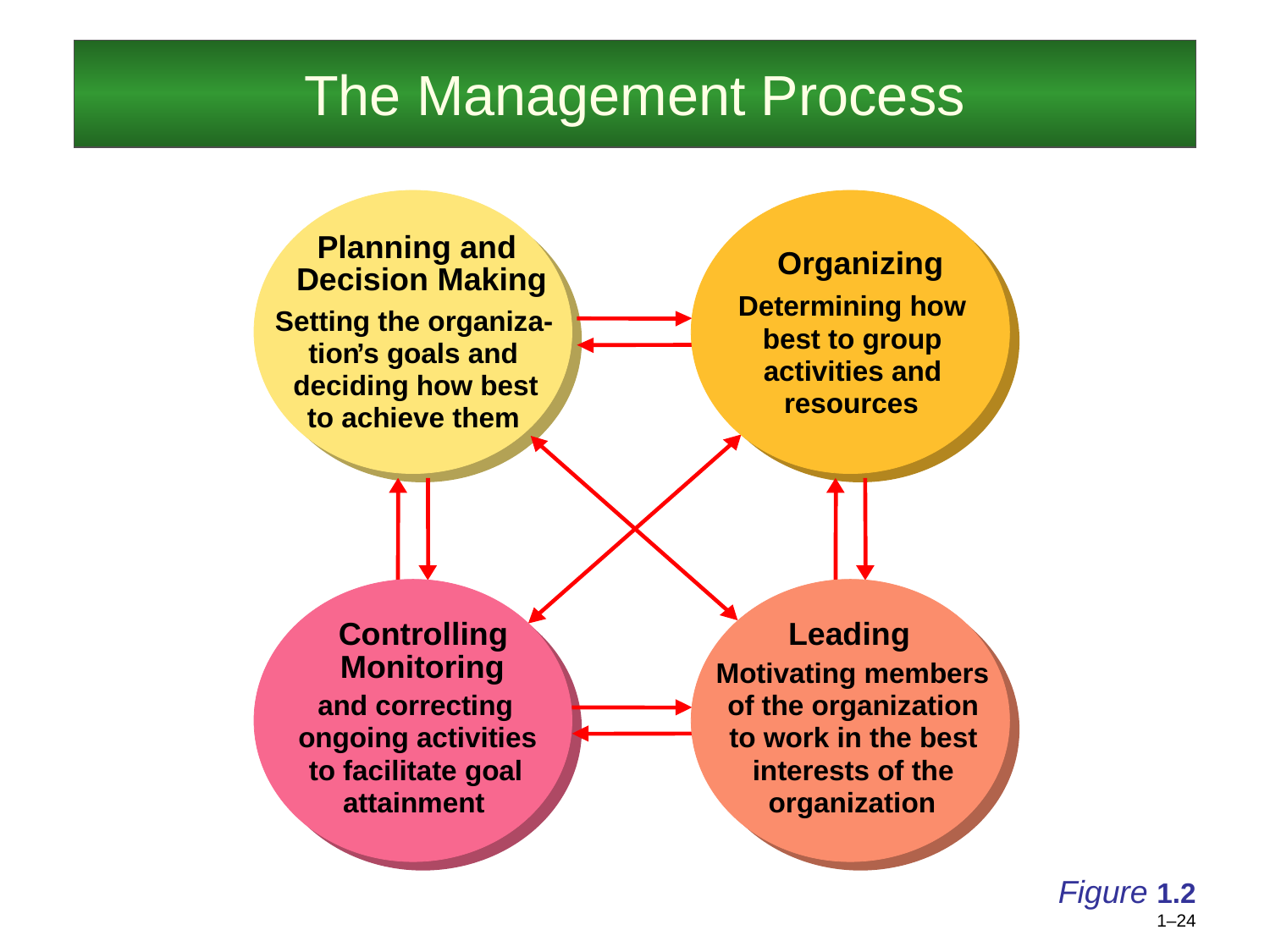

# The Management Process

Planning and
Organizing
Decision Making
Determining how
Setting the organiza-

best to group
tion
’
s goals and

activities and
deciding how best
resources
to achieve them

Controlling
Leading
Monitoring
Motivating members
and correcting
of the organization

ongoing activities
to work in the best

to facilitate goal
interests of the
attainment
organization
Figure 1.2
1–24